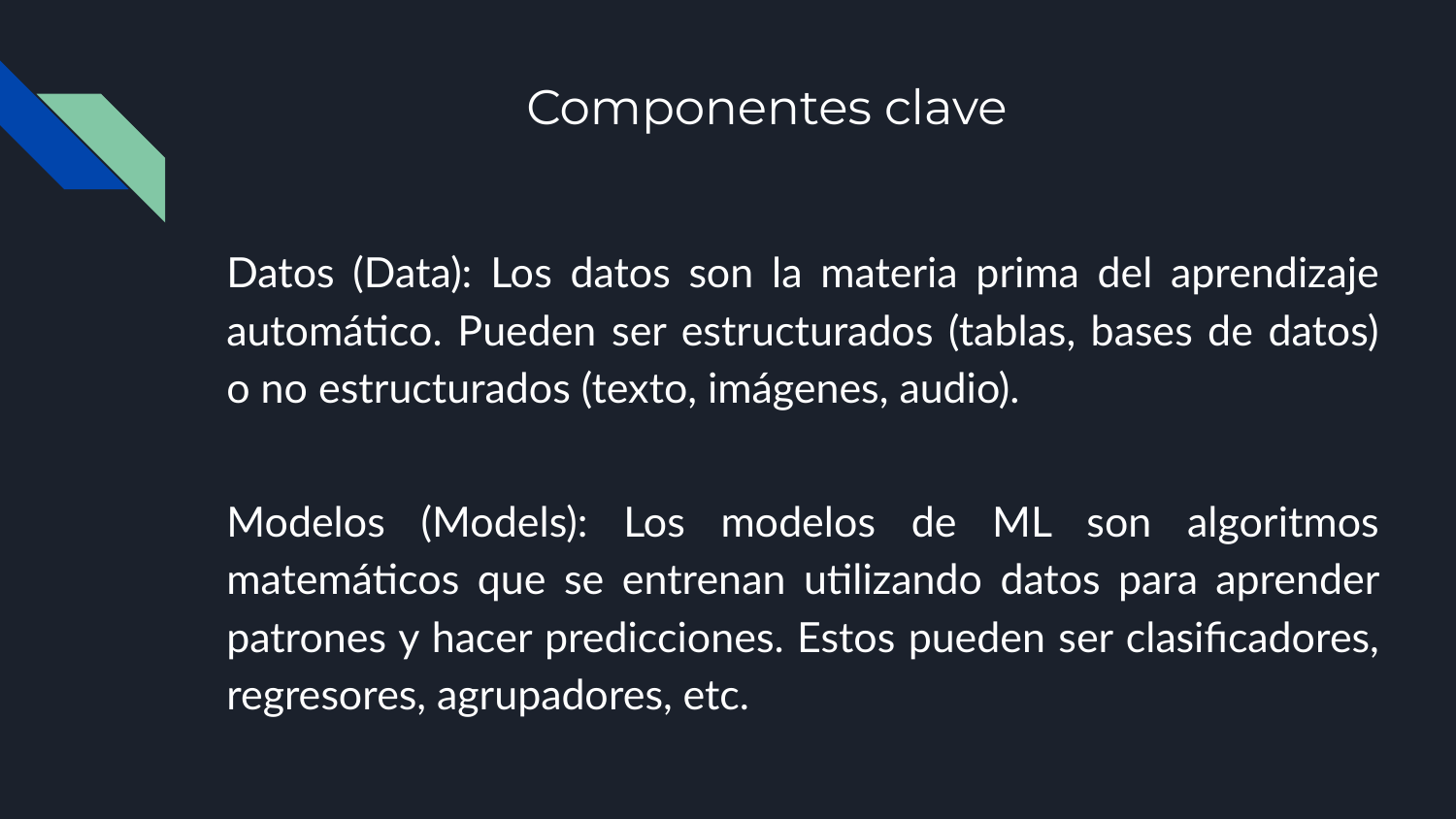

# Componentes clave
Datos (Data): Los datos son la materia prima del aprendizaje automático. Pueden ser estructurados (tablas, bases de datos) o no estructurados (texto, imágenes, audio).

Modelos (Models): Los modelos de ML son algoritmos matemáticos que se entrenan utilizando datos para aprender patrones y hacer predicciones. Estos pueden ser clasificadores, regresores, agrupadores, etc.